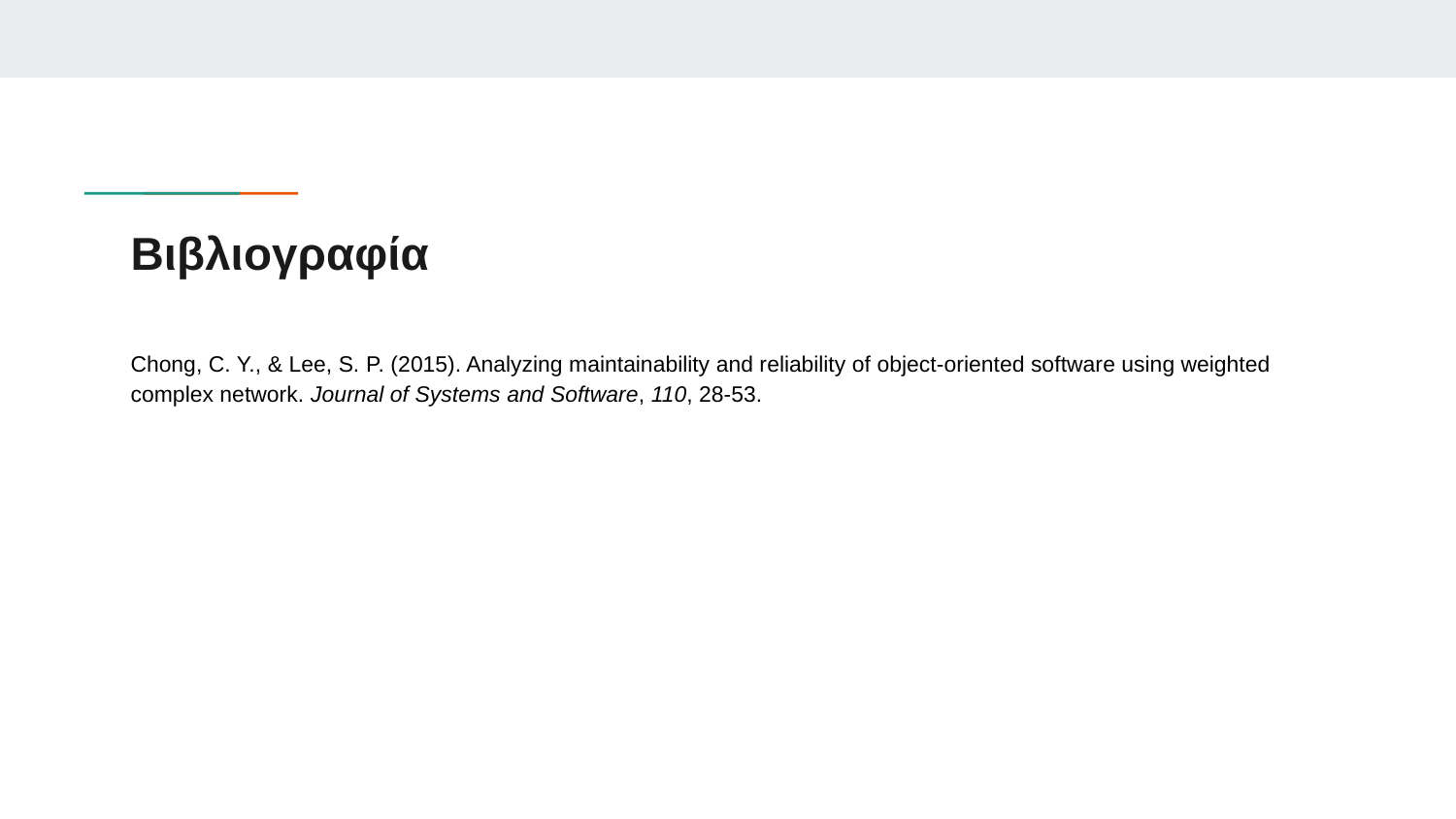

# Βιβλιογραφία
Chong, C. Y., & Lee, S. P. (2015). Analyzing maintainability and reliability of object-oriented software using weighted complex network. Journal of Systems and Software, 110, 28-53.